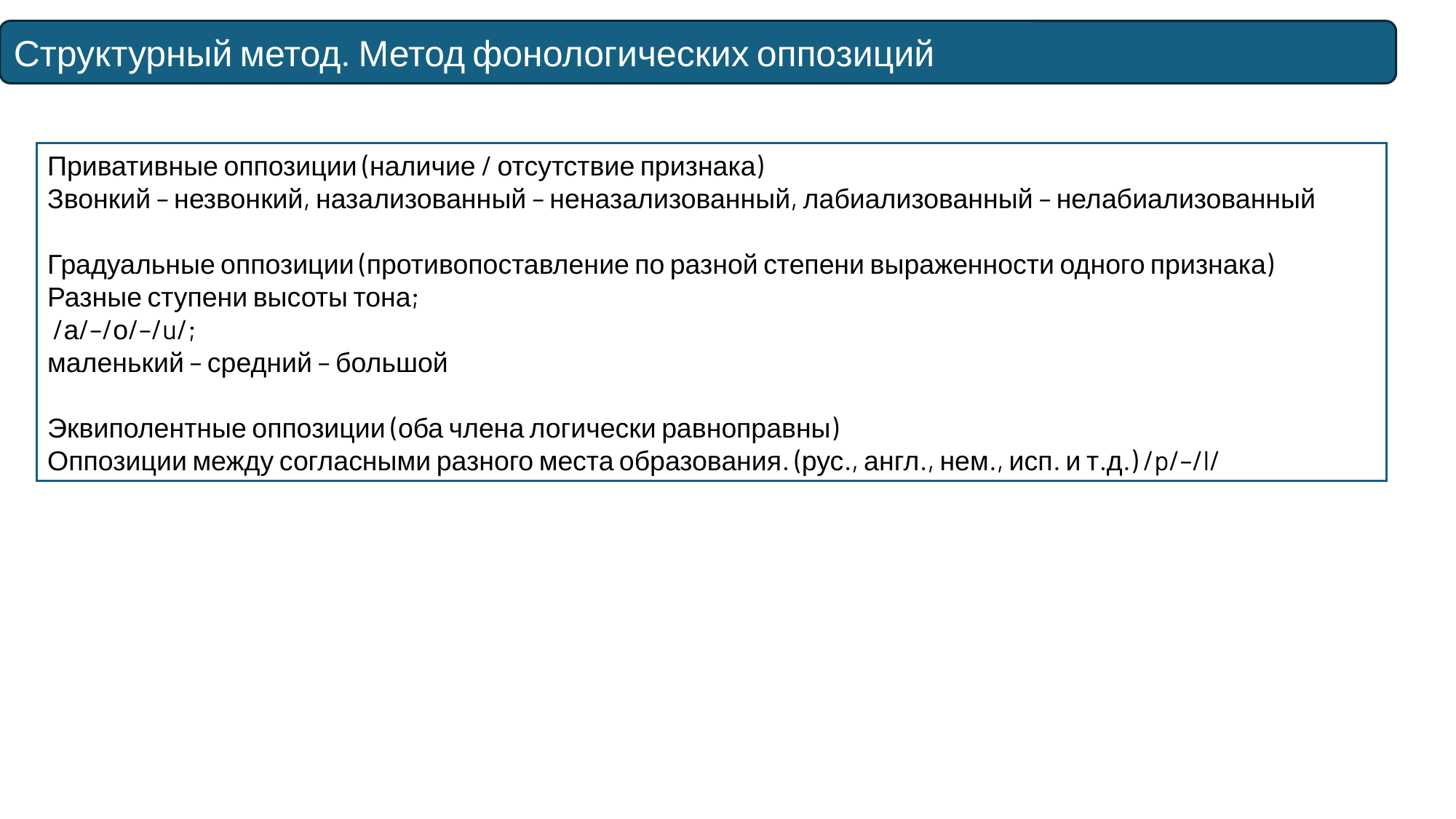

Структурный метод. Метод фонологических оппозиций
Привативные оппозиции (наличие / отсутствие признака)
Звонкий – незвонкий, назализованный – неназализованный, лабиализованный – нелабиализованный

Градуальные оппозиции (противопоставление по разной степени выраженности одного признака)
Разные ступени высоты тона;
 /а/–/о/–/u/;
маленький – средний – большой

Эквиполентные оппозиции (оба члена логически равноправны)
Оппозиции между согласными разного места образования. (рус., англ., нем., исп. и т.д.) /p/–/l/